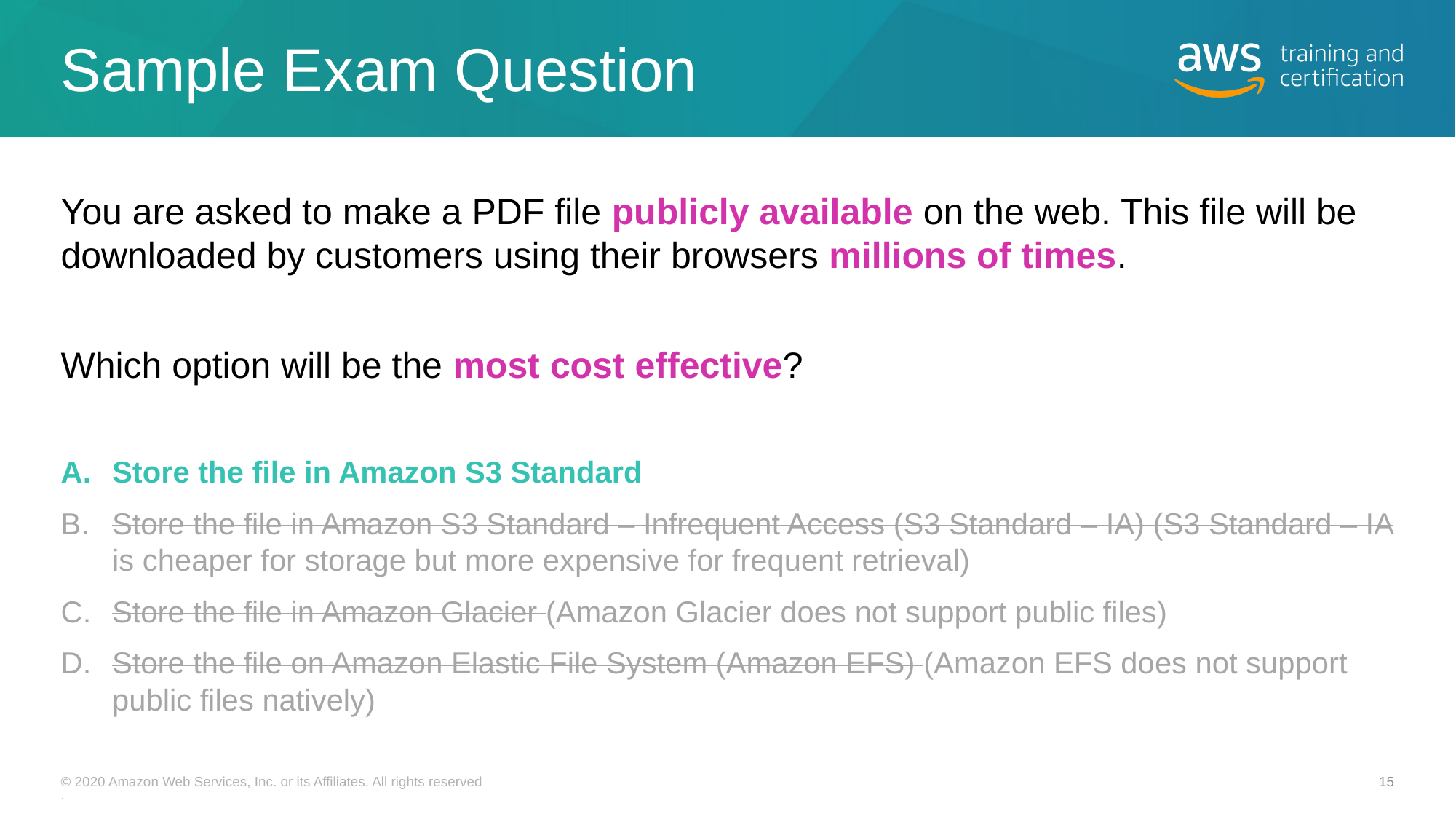

# Sample Exam Question
You are asked to make a PDF file publicly available on the web. This file will be downloaded by customers using their browsers millions of times.

Which option will be the most cost effective?

Store the file in Amazon S3 Standard
Store the file in Amazon S3 Standard – Infrequent Access (S3 Standard – IA) (S3 Standard – IA is cheaper for storage but more expensive for frequent retrieval)
Store the file in Amazon Glacier (Amazon Glacier does not support public files)
Store the file on Amazon Elastic File System (Amazon EFS) (Amazon EFS does not support public files natively)
© 2020 Amazon Web Services, Inc. or its Affiliates. All rights reserved.
15